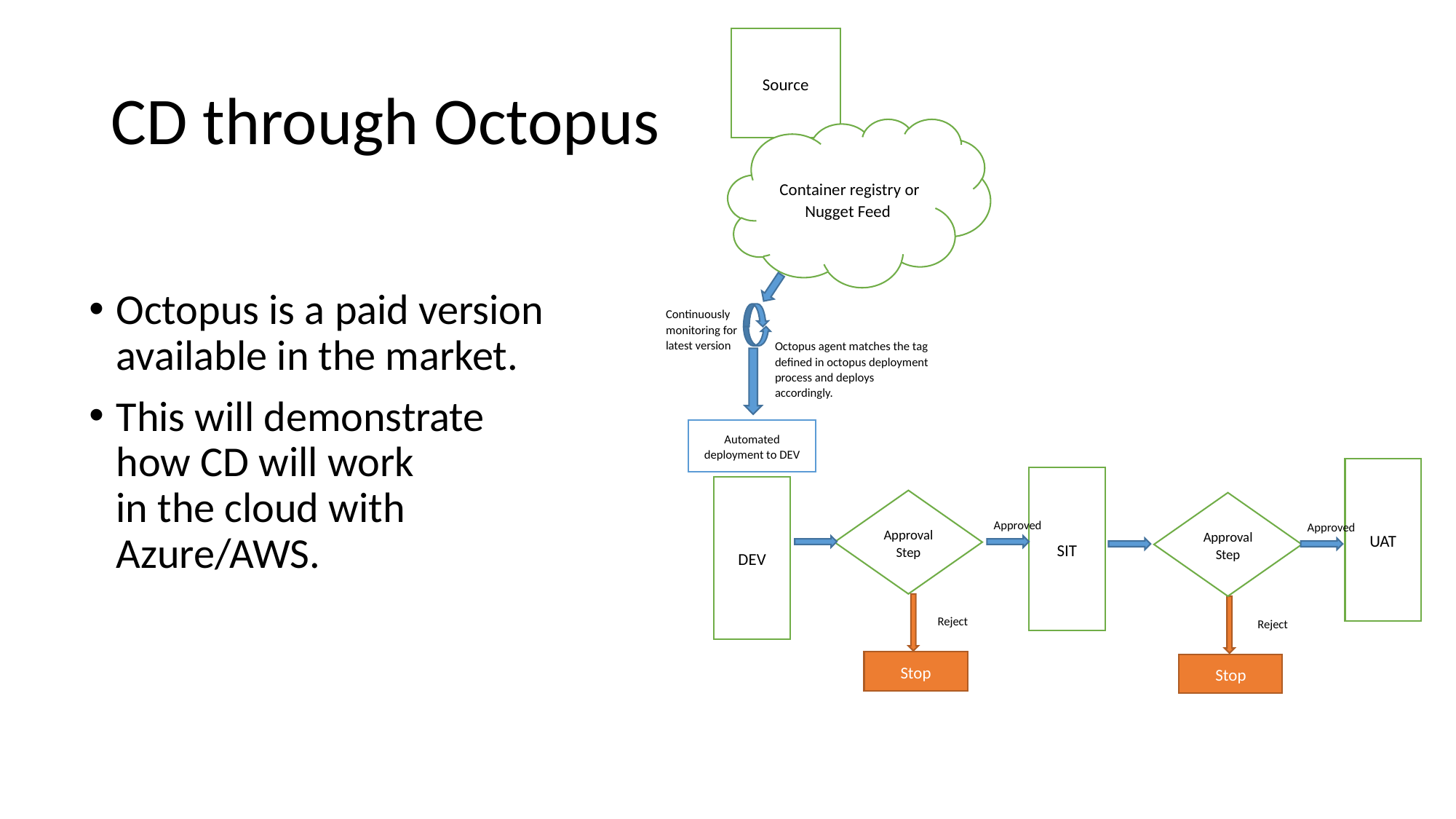

Source
Container registry or Nugget Feed

Continuously monitoring for latest version
Octopus agent matches the tag defined in octopus deployment process and deploys accordingly.

Automated deployment to DEV
SIT
ApprovalStep
Approved

Reject
DEV
ApprovalStep
Approved

Reject
Stop
Stop

UAT

# CD through Octopus
Octopus is a paid version
available in the market.
This will demonstrate
how CD will work
in the cloud with
Azure/AWS.